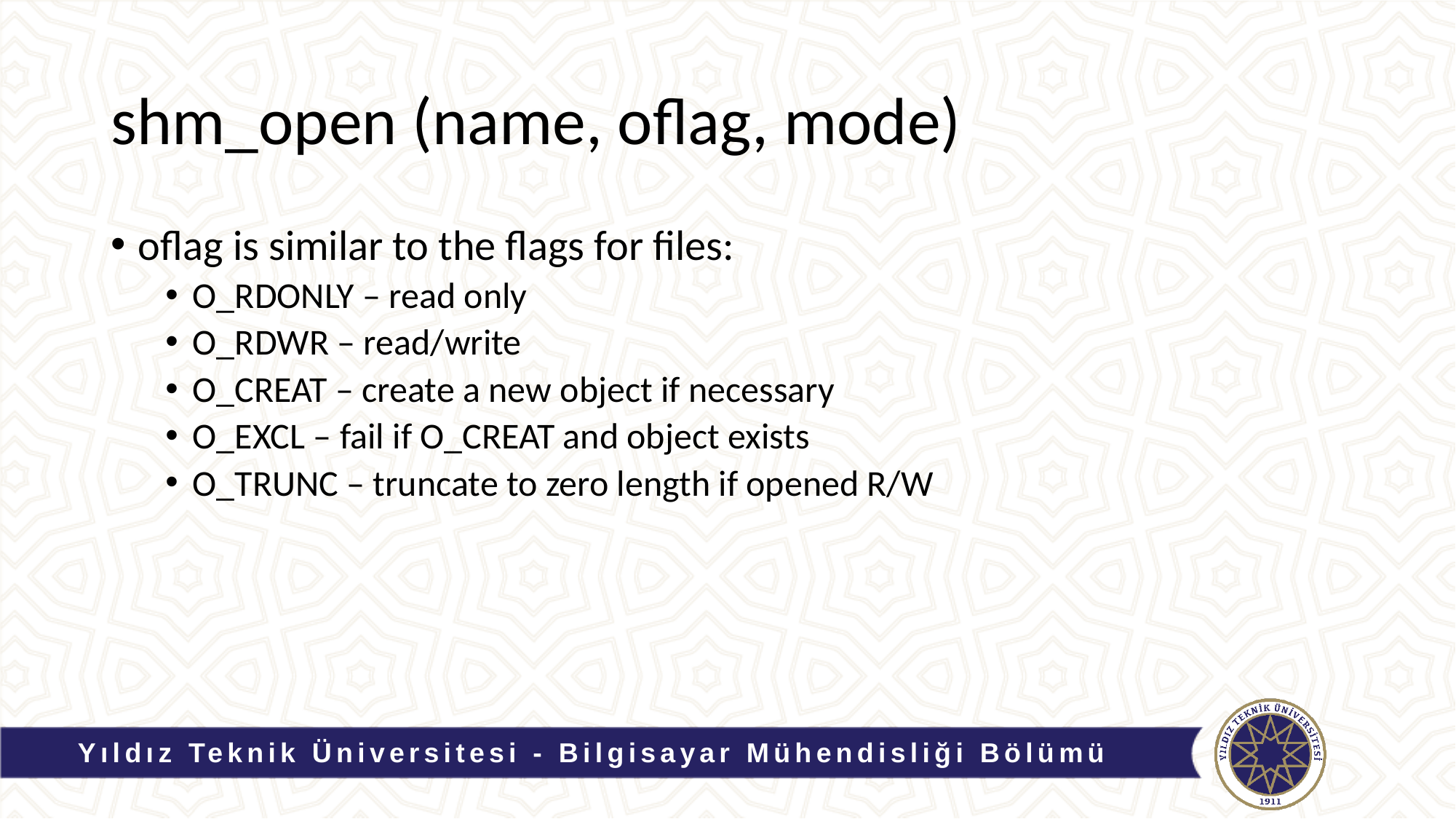

# shm_open (name, oflag, mode)
oflag is similar to the flags for files:
O_RDONLY – read only
O_RDWR – read/write
O_CREAT – create a new object if necessary
O_EXCL – fail if O_CREAT and object exists
O_TRUNC – truncate to zero length if opened R/W

Yıldız Teknik Üniversitesi - Bilgisayar Mühendisliği Bölümü